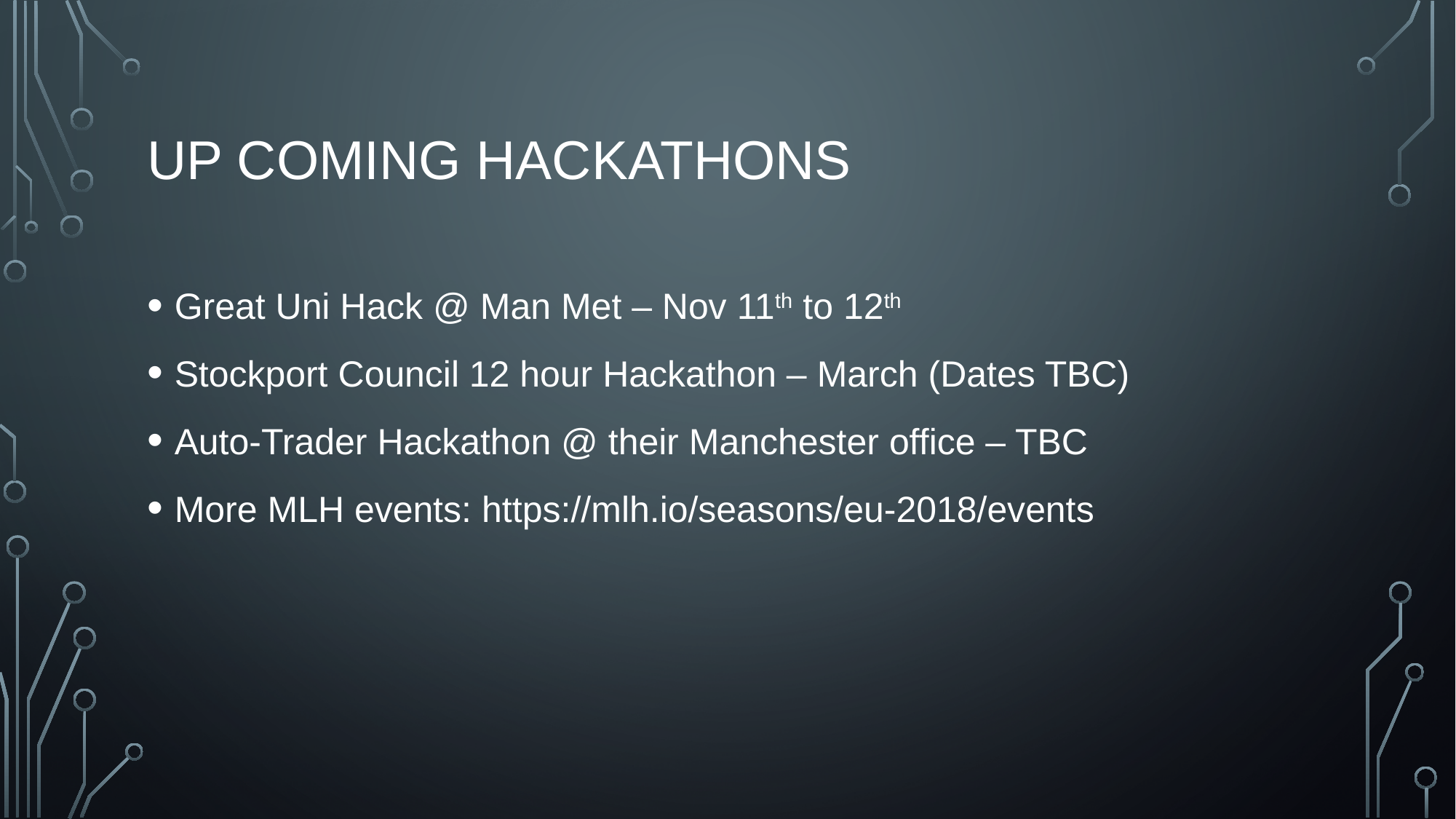

# UP Coming Hackathons
Great Uni Hack @ Man Met – Nov 11th to 12th
Stockport Council 12 hour Hackathon – March (Dates TBC)
Auto-Trader Hackathon @ their Manchester office – TBC
More MLH events: https://mlh.io/seasons/eu-2018/events